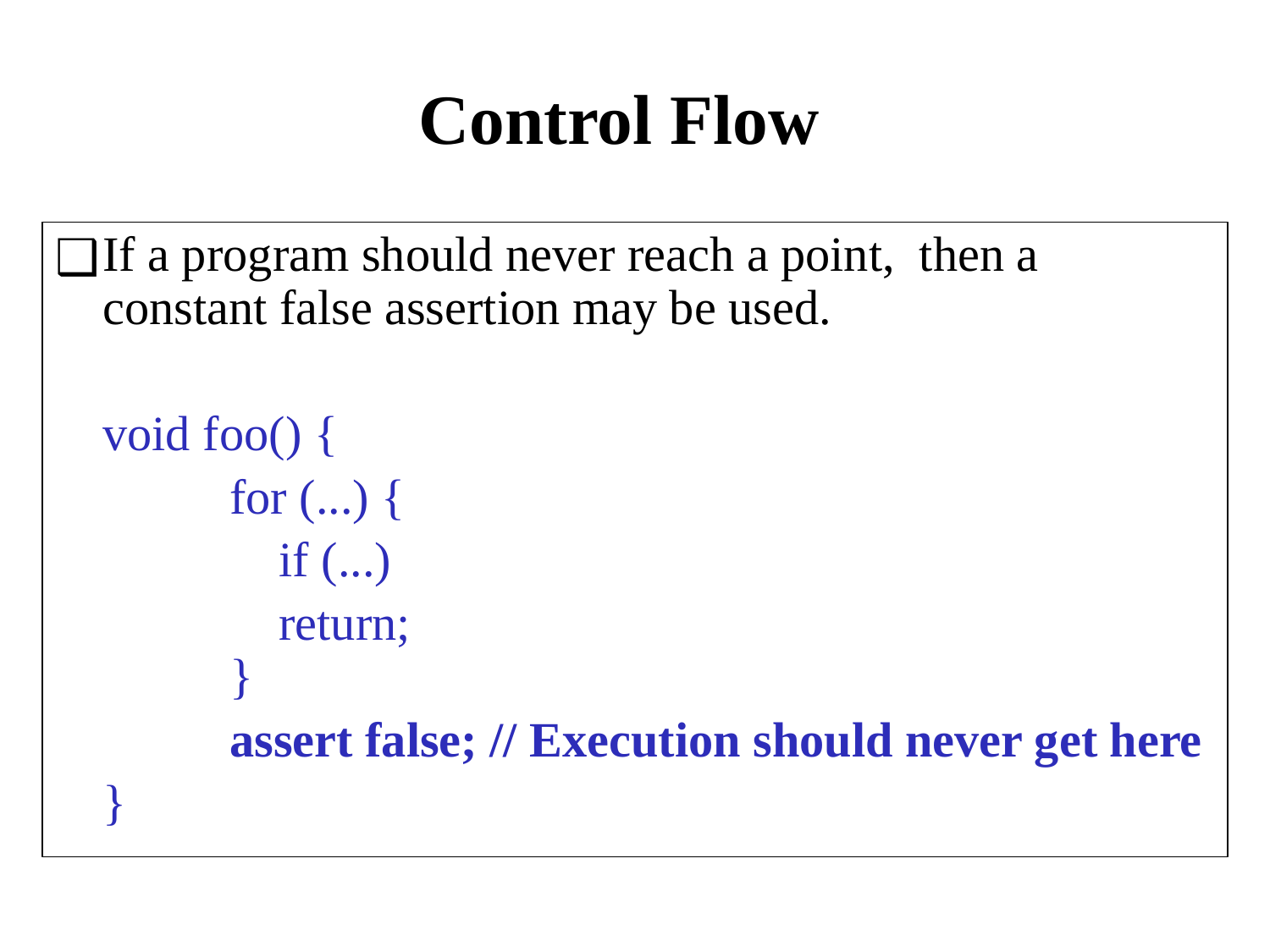

# Control Flow
If a program should never reach a point,  then a constant false assertion may be used.

	void foo() {
		for (...) {
		    if (...)
		    return;
	}
		assert false; // Execution should never get here
	}